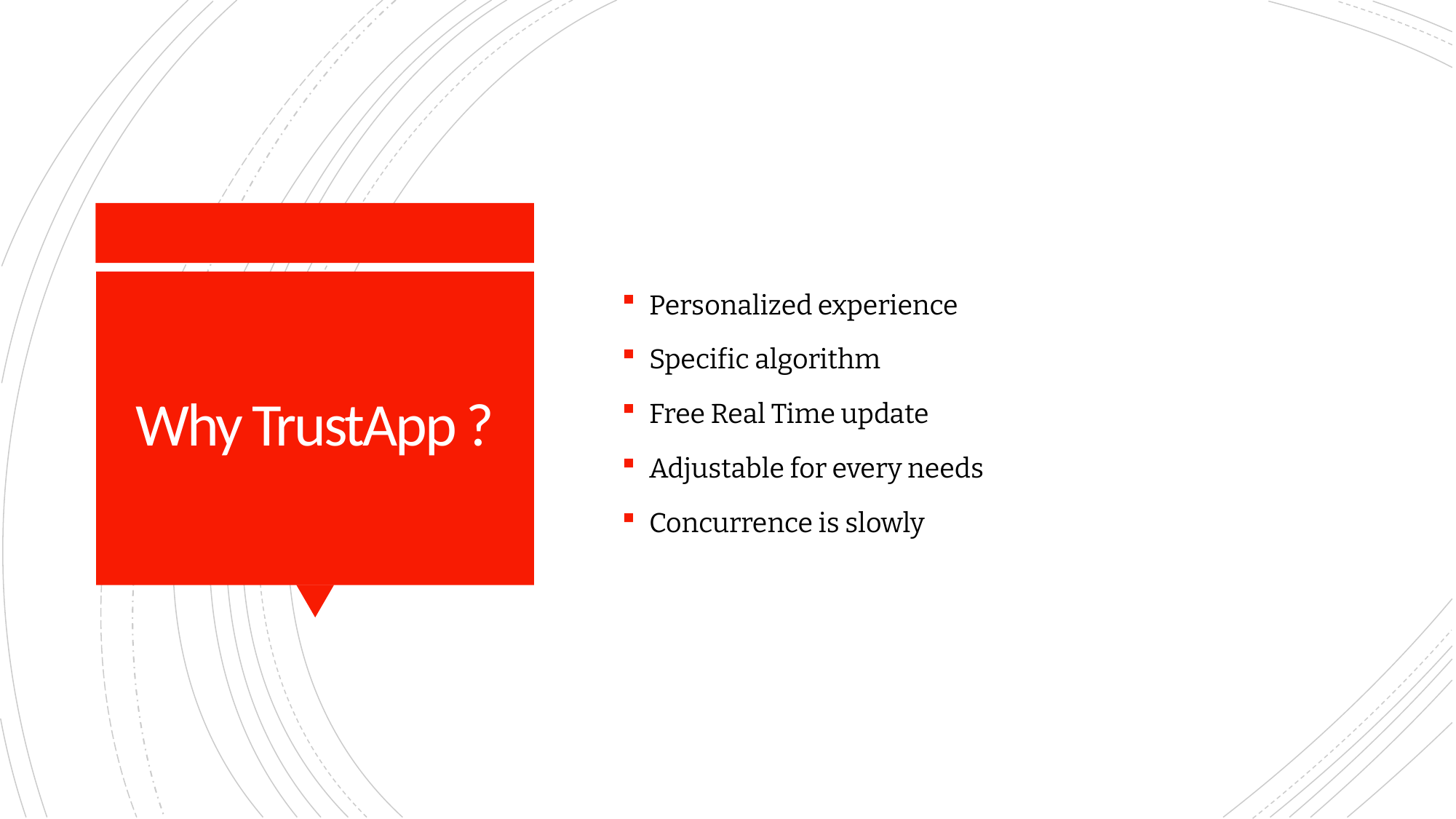

Personalized experience
Specific algorithm
Free Real Time update
Adjustable for every needs
Concurrence is slowly
# Why TrustApp ?